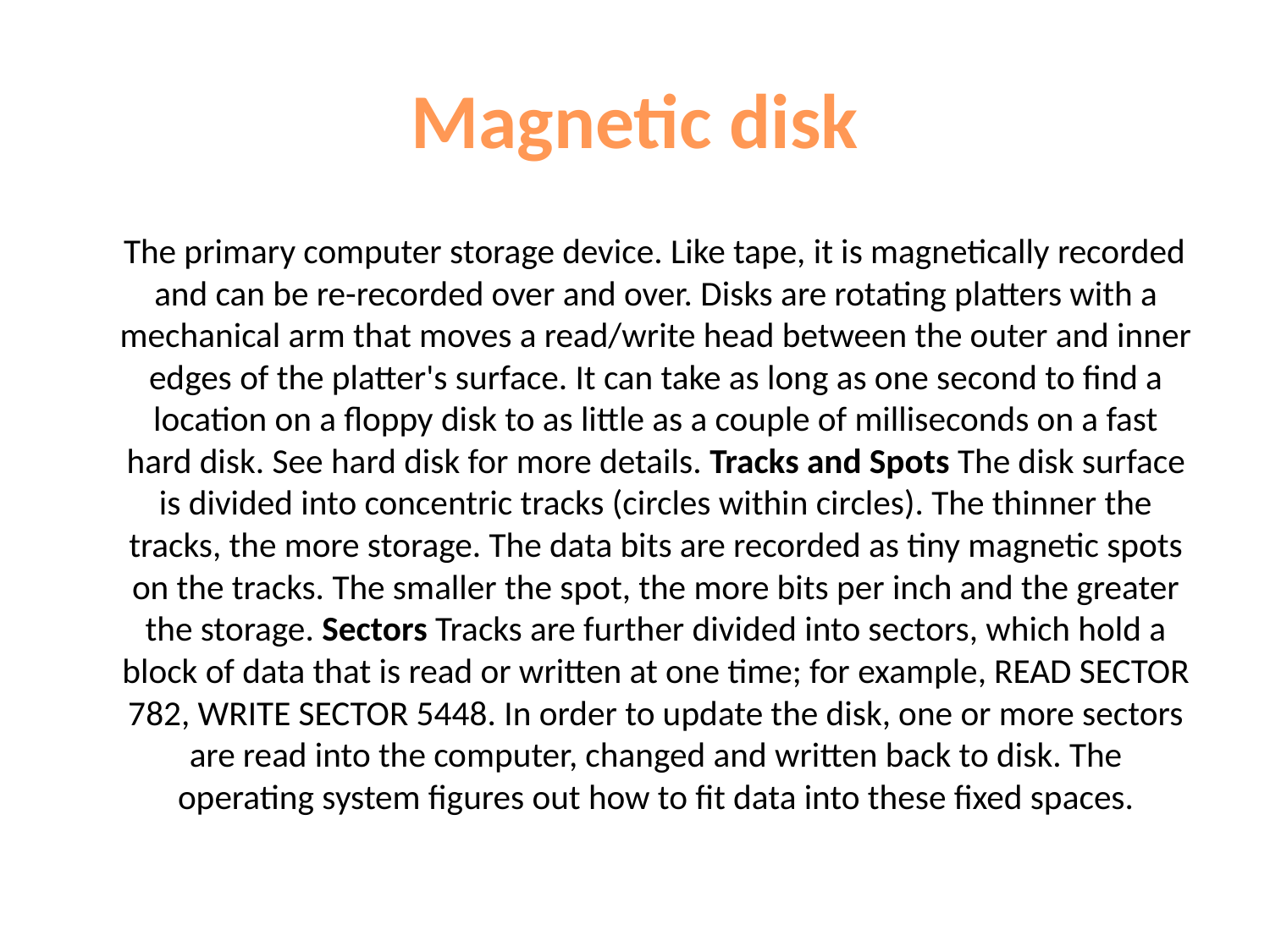

# Magnetic disk
     The primary computer storage device. Like tape, it is magnetically recorded and can be re-recorded over and over. Disks are rotating platters with a mechanical arm that moves a read/write head between the outer and inner edges of the platter's surface. It can take as long as one second to find a location on a floppy disk to as little as a couple of milliseconds on a fast hard disk. See hard disk for more details. Tracks and Spots The disk surface is divided into concentric tracks (circles within circles). The thinner the tracks, the more storage. The data bits are recorded as tiny magnetic spots on the tracks. The smaller the spot, the more bits per inch and the greater the storage. Sectors Tracks are further divided into sectors, which hold a block of data that is read or written at one time; for example, READ SECTOR 782, WRITE SECTOR 5448. In order to update the disk, one or more sectors are read into the computer, changed and written back to disk. The operating system figures out how to fit data into these fixed spaces.